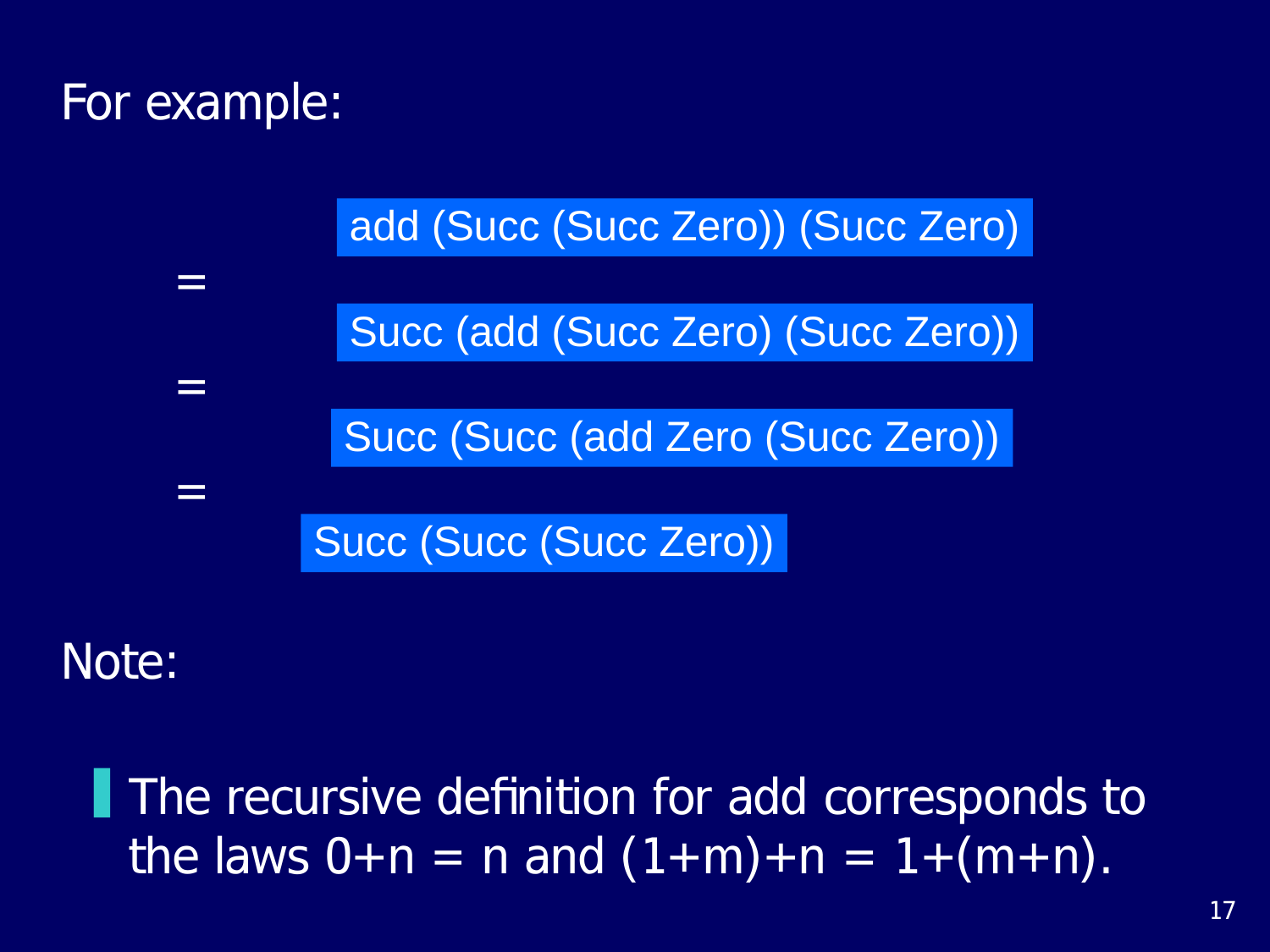

For example:
add (Succ (Succ Zero)) (Succ Zero)
=
Succ (add (Succ Zero) (Succ Zero))
=
Succ (Succ (add Zero (Succ Zero))
=
Succ (Succ (Succ Zero))
Note:
The recursive definition for add corresponds to the laws 0+n = n and (1+m)+n = 1+(m+n).
17